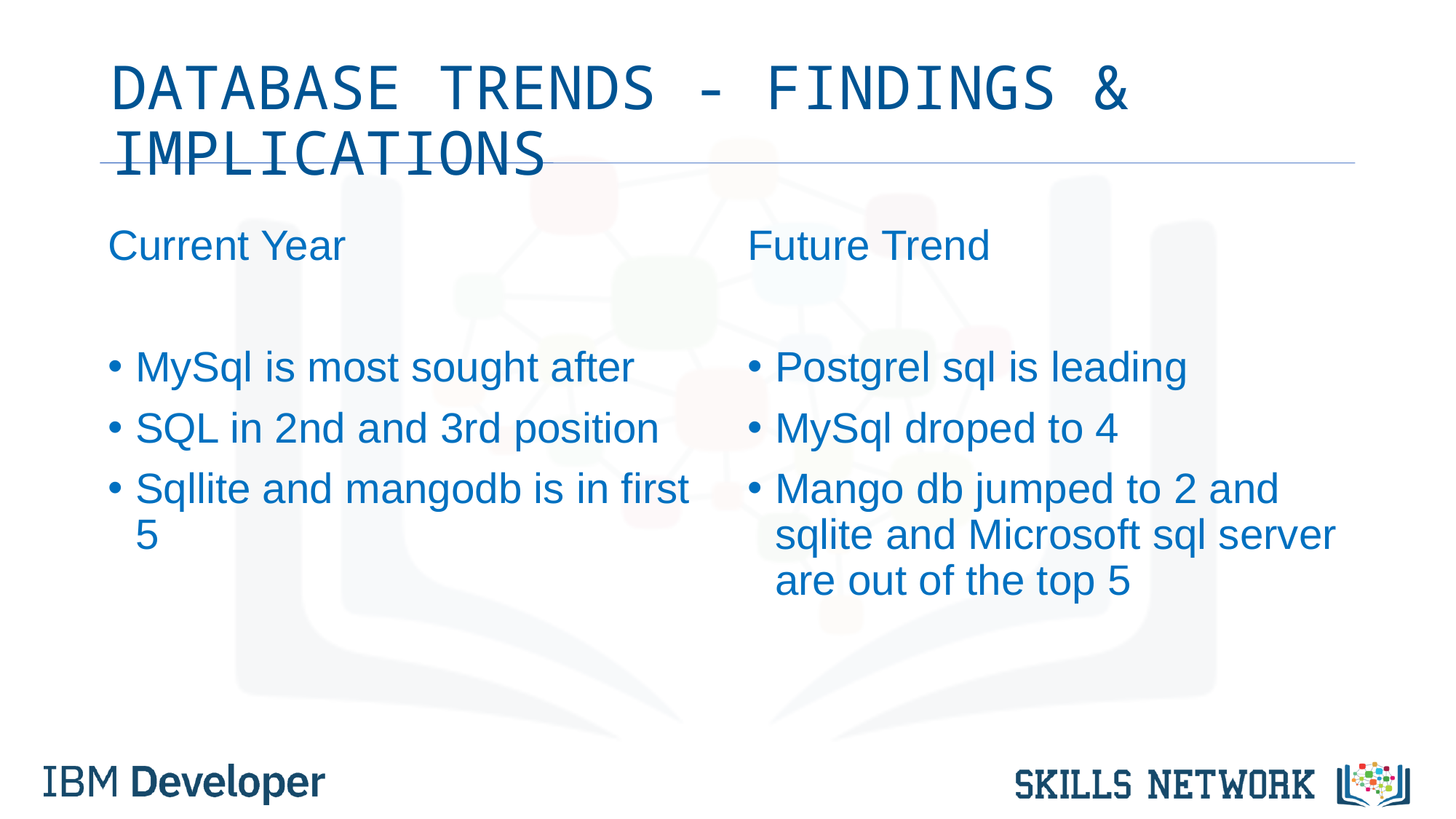

# DATABASE TRENDS - FINDINGS & IMPLICATIONS
Current Year

MySql is most sought after
SQL in 2nd and 3rd position
Sqllite and mangodb is in first 5
Future Trend

Postgrel sql is leading
MySql droped to 4
Mango db jumped to 2 and sqlite and Microsoft sql server are out of the top 5